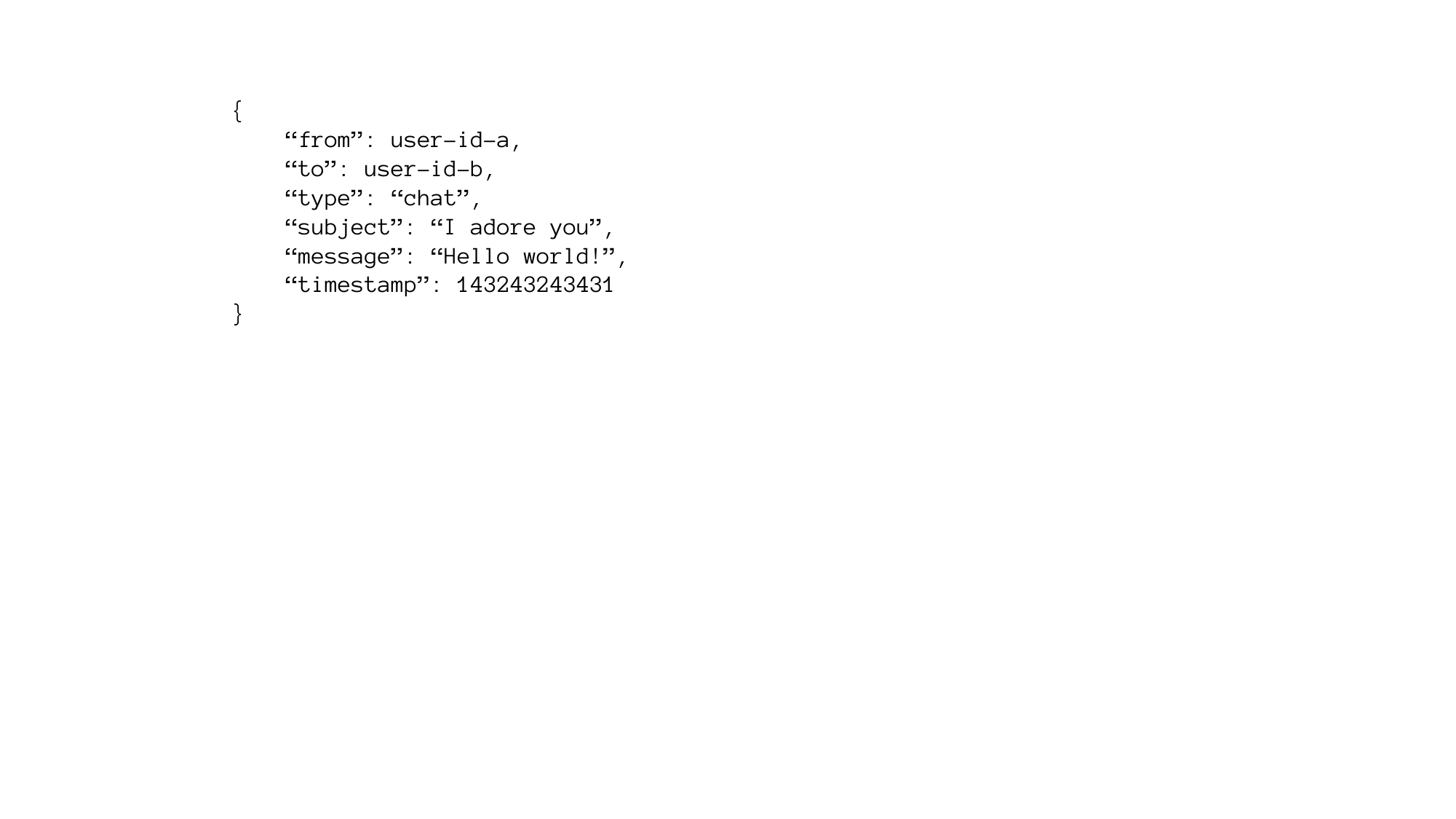

{
    “from”: user-id-a,
    “to”: user-id-b,
    “type”: “chat”,
    “subject”: “I adore you”,
    “message”: “Hello world!”,
    “timestamp”: 143243243431
}